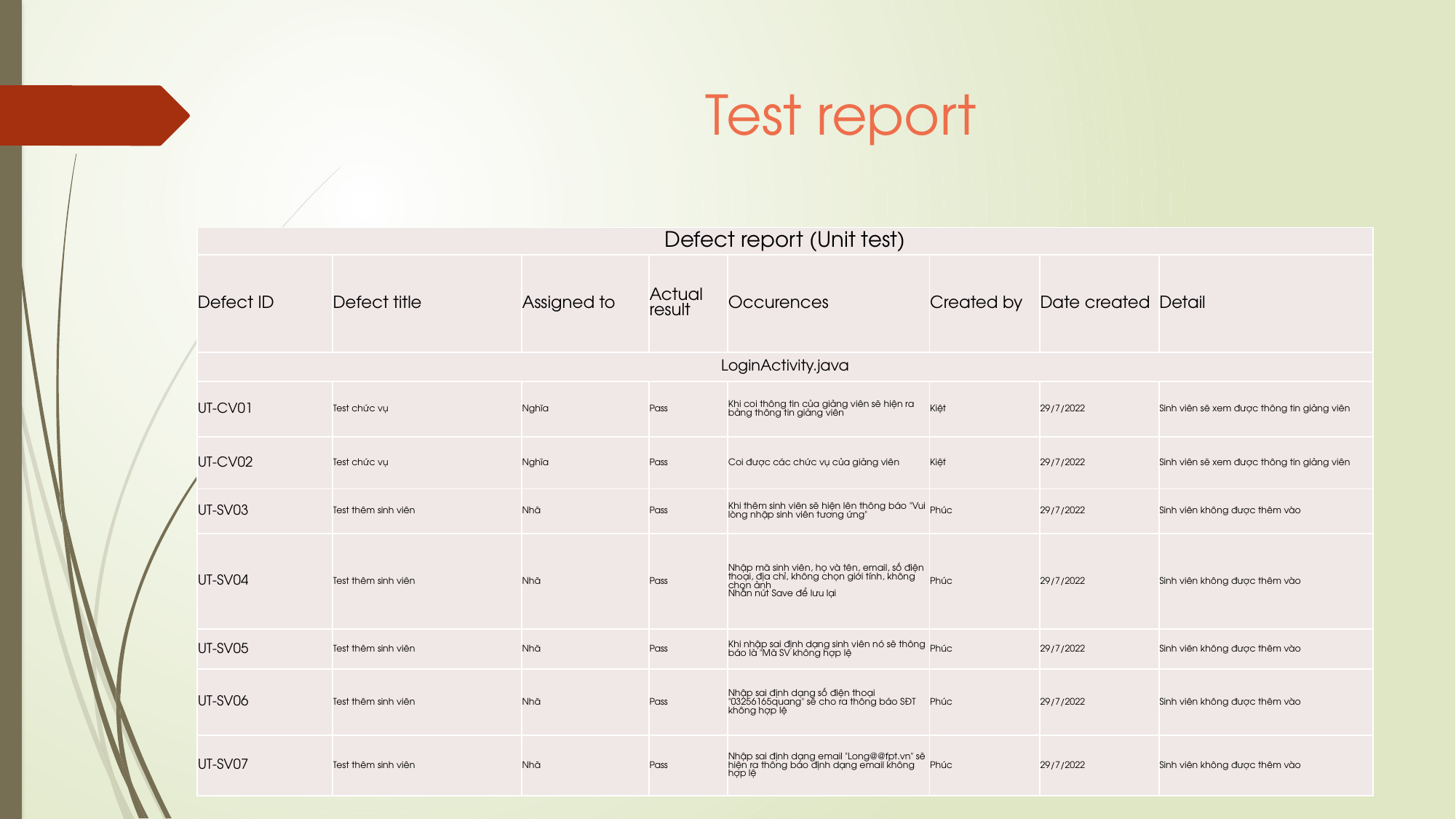

# Test report
| Defect report (Unit test) |  |  |  |  |  |  |  |
| --- | --- | --- | --- | --- | --- | --- | --- |
| Defect ID | Defect title | Assigned to | Actual result | Occurences | Created by | Date created | Detail |
| LoginActivity.java |  |  |  |  |  |  |  |
| UT-CV01 | Test chức vụ | Nghĩa | Pass | Khi coi thông tin của giảng viên sẽ hiện ra bảng thông tin giảng viên | Kiệt | 29/7/2022 | Sinh viên sẽ xem được thông tin giảng viên |
| UT-CV02 | Test chức vụ | Nghĩa | Pass | Coi được các chức vụ của giảng viên | Kiệt | 29/7/2022 | Sinh viên sẽ xem được thông tin giảng viên |
| UT-SV03 | Test thêm sinh viên | Nhã | Pass | Khi thêm sinh viên sẽ hiện lên thông báo "Vui lòng nhập sinh viên tương ứng" | Phúc | 29/7/2022 | Sinh viên không được thêm vào |
| UT-SV04 | Test thêm sinh viên | Nhã | Pass | Nhập mã sinh viên, họ và tên, email, số điện thoại, địa chỉ, không chọn giới tính, không chọn ảnh Nhấn nút Save để lưu lại | Phúc | 29/7/2022 | Sinh viên không được thêm vào |
| UT-SV05 | Test thêm sinh viên | Nhã | Pass | Khi nhập sai định dạng sinh viên nó sẽ thông báo là "Mã SV không hợp lệ | Phúc | 29/7/2022 | Sinh viên không được thêm vào |
| UT-SV06 | Test thêm sinh viên | Nhã | Pass | Nhập sai định dạng số điện thoại "03256165quang" sẽ cho ra thông báo SĐT không hợp lệ | Phúc | 29/7/2022 | Sinh viên không được thêm vào |
| UT-SV07 | Test thêm sinh viên | Nhã | Pass | Nhập sai định dạng email "Long@@fpt.vn" sẽ hiện ra thông báo định dạng email không hợp lệ | Phúc | 29/7/2022 | Sinh viên không được thêm vào |